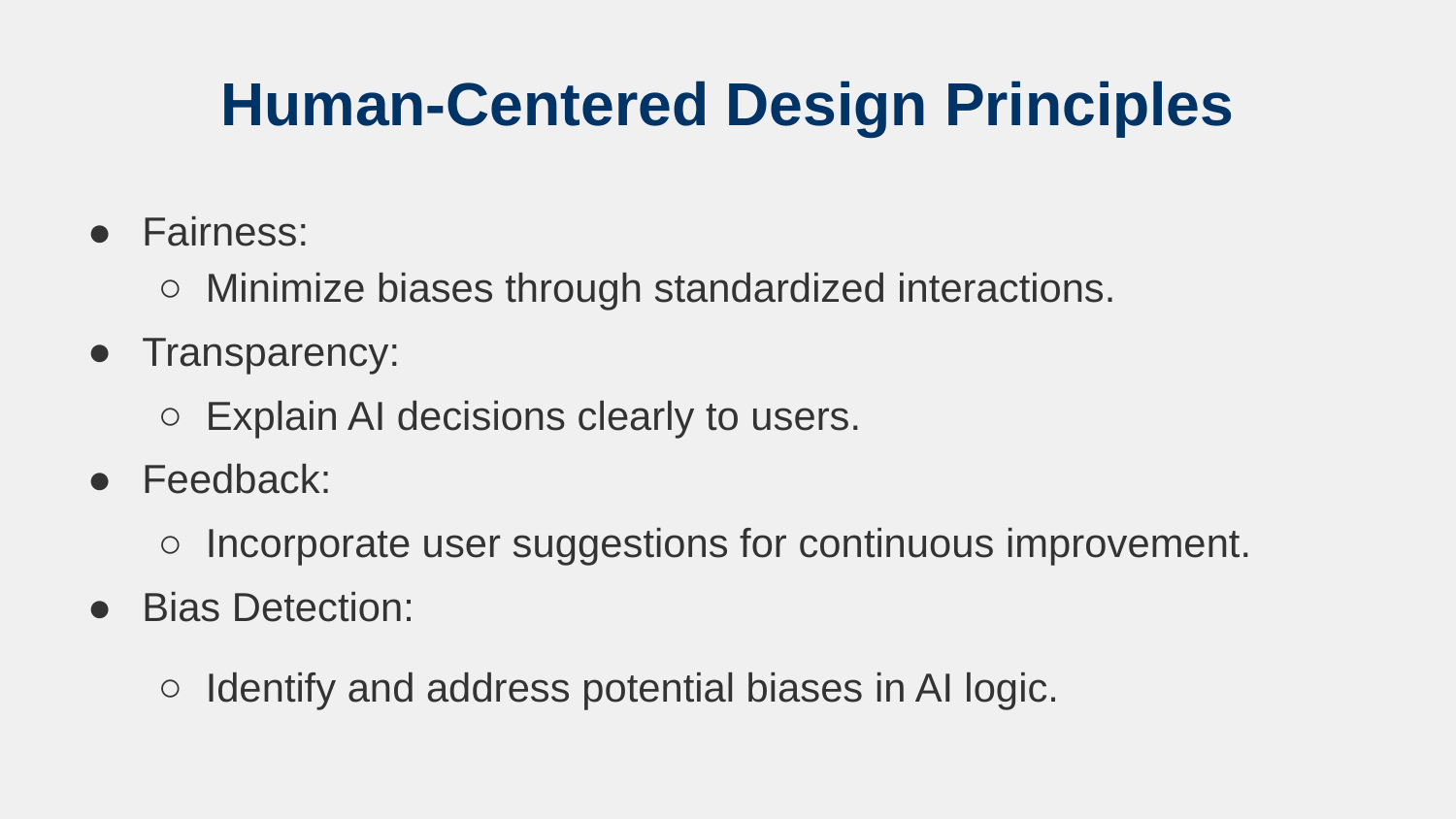

# Human-Centered Design Principles
Fairness:
Minimize biases through standardized interactions.
Transparency:
Explain AI decisions clearly to users.
Feedback:
Incorporate user suggestions for continuous improvement.
Bias Detection:
Identify and address potential biases in AI logic.